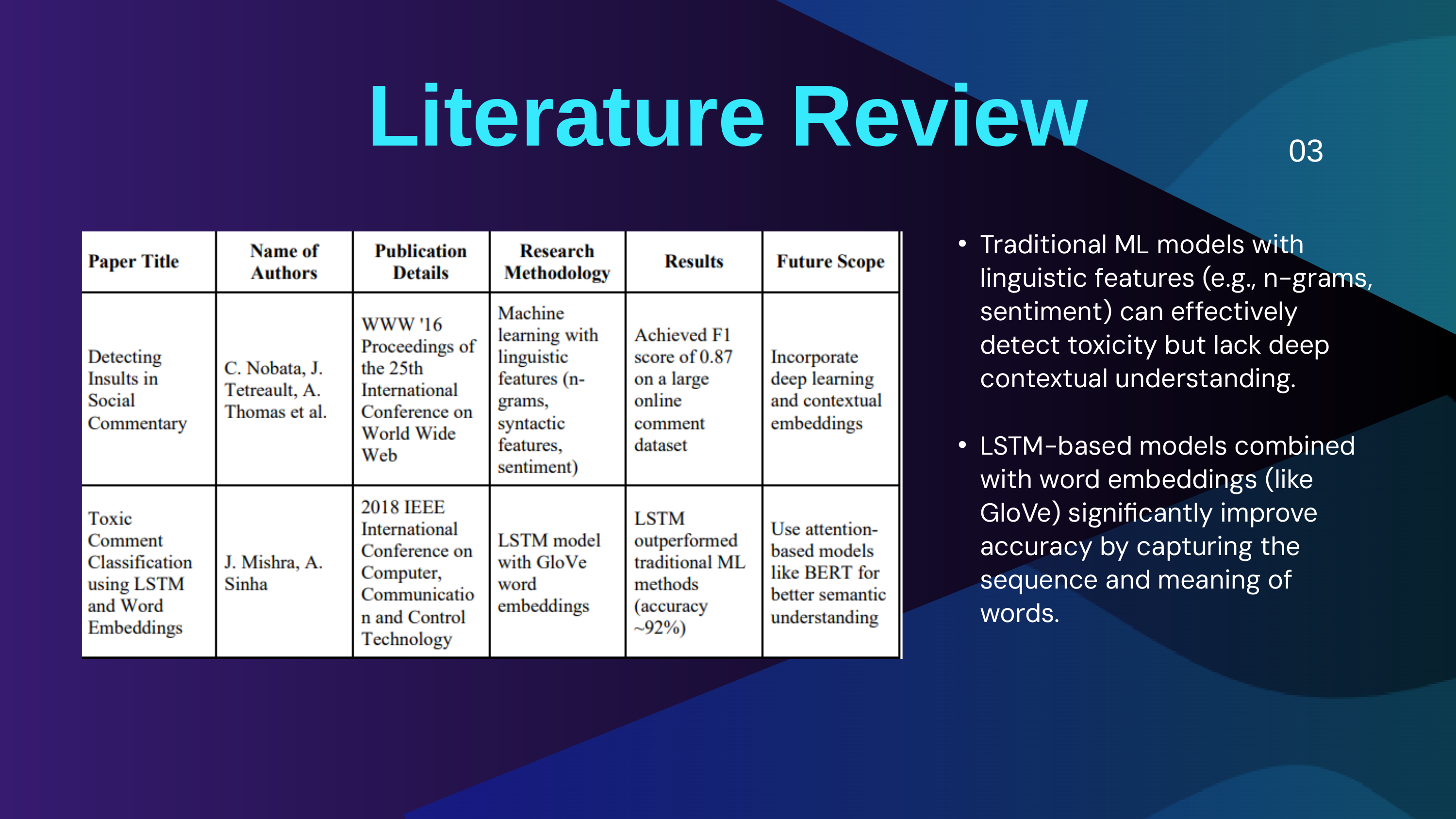

Literature Review
03
Traditional ML models with linguistic features (e.g., n-grams, sentiment) can effectively detect toxicity but lack deep contextual understanding.

LSTM-based models combined with word embeddings (like GloVe) significantly improve accuracy by capturing the sequence and meaning of words.